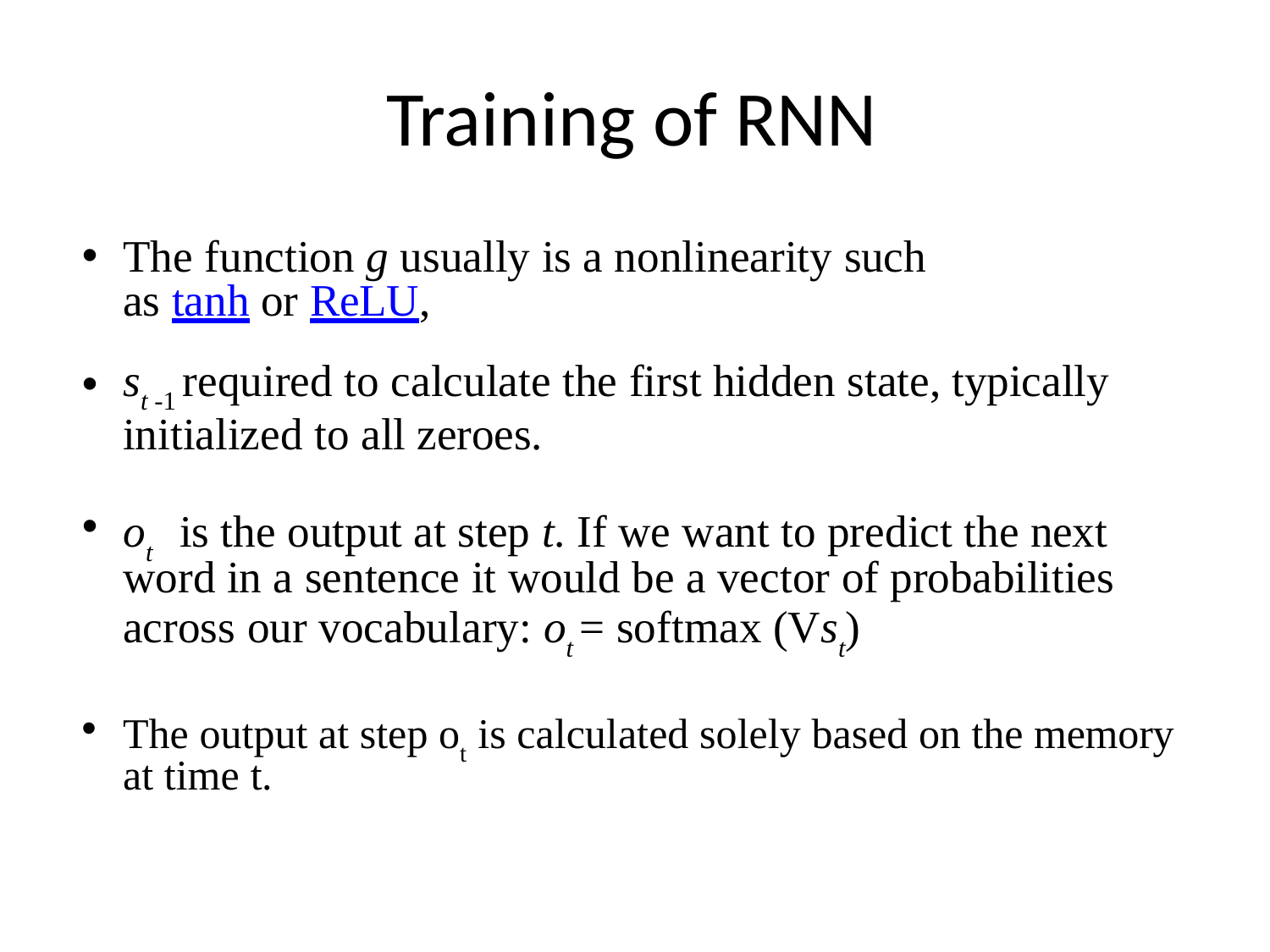

# Training of RNN
The function g usually is a nonlinearity such as tanh or ReLU,

st -1 required to calculate the first hidden state, typically initialized to all zeroes.

ot	is the output at step t. If we want to predict the next word in a sentence it would be a vector of probabilities across our vocabulary: ot = softmax (Vst)
The output at step ot is calculated solely based on the memory at time t.